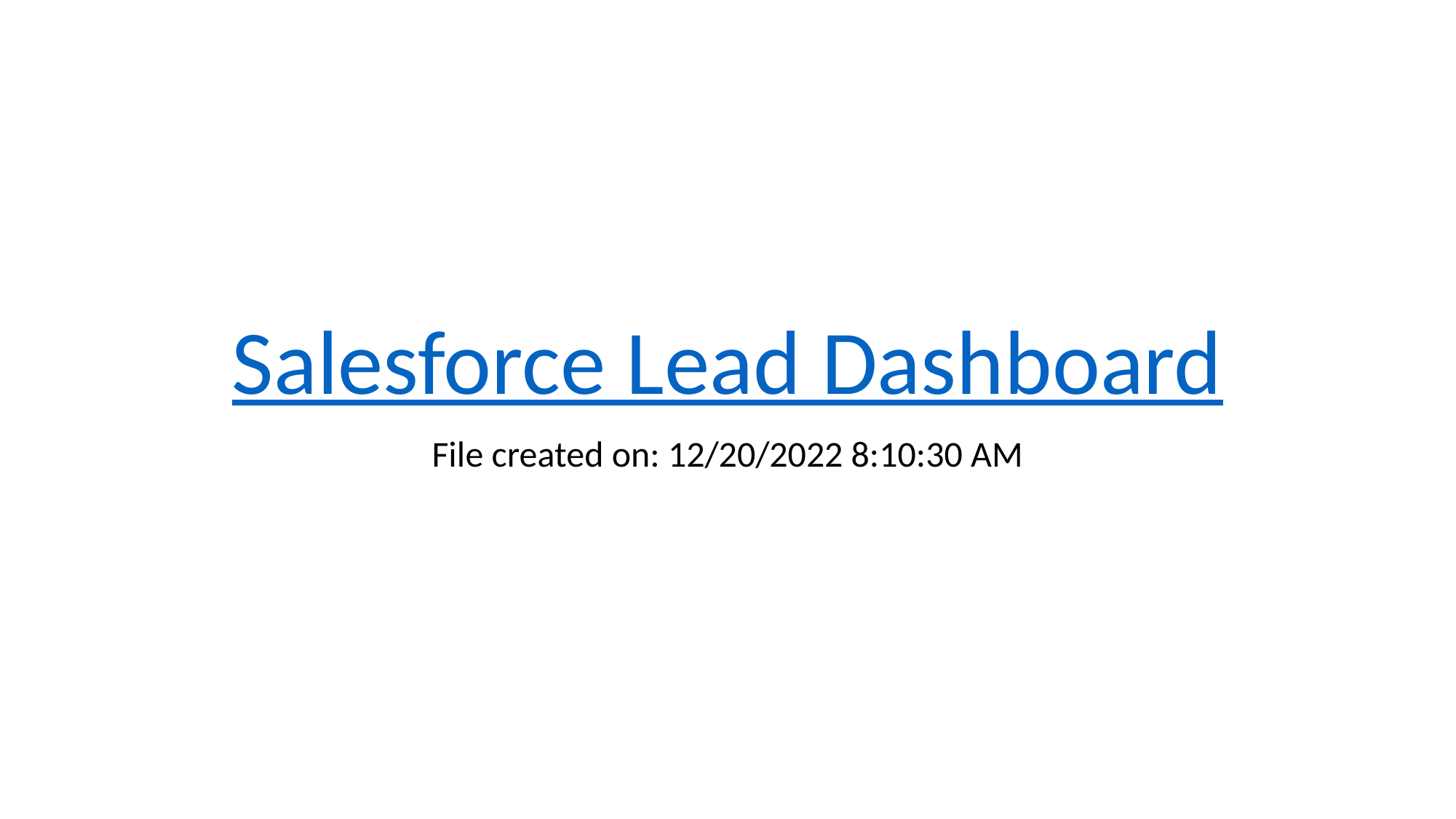

# Salesforce Lead Dashboard
File created on: 12/20/2022 8:10:30 AM